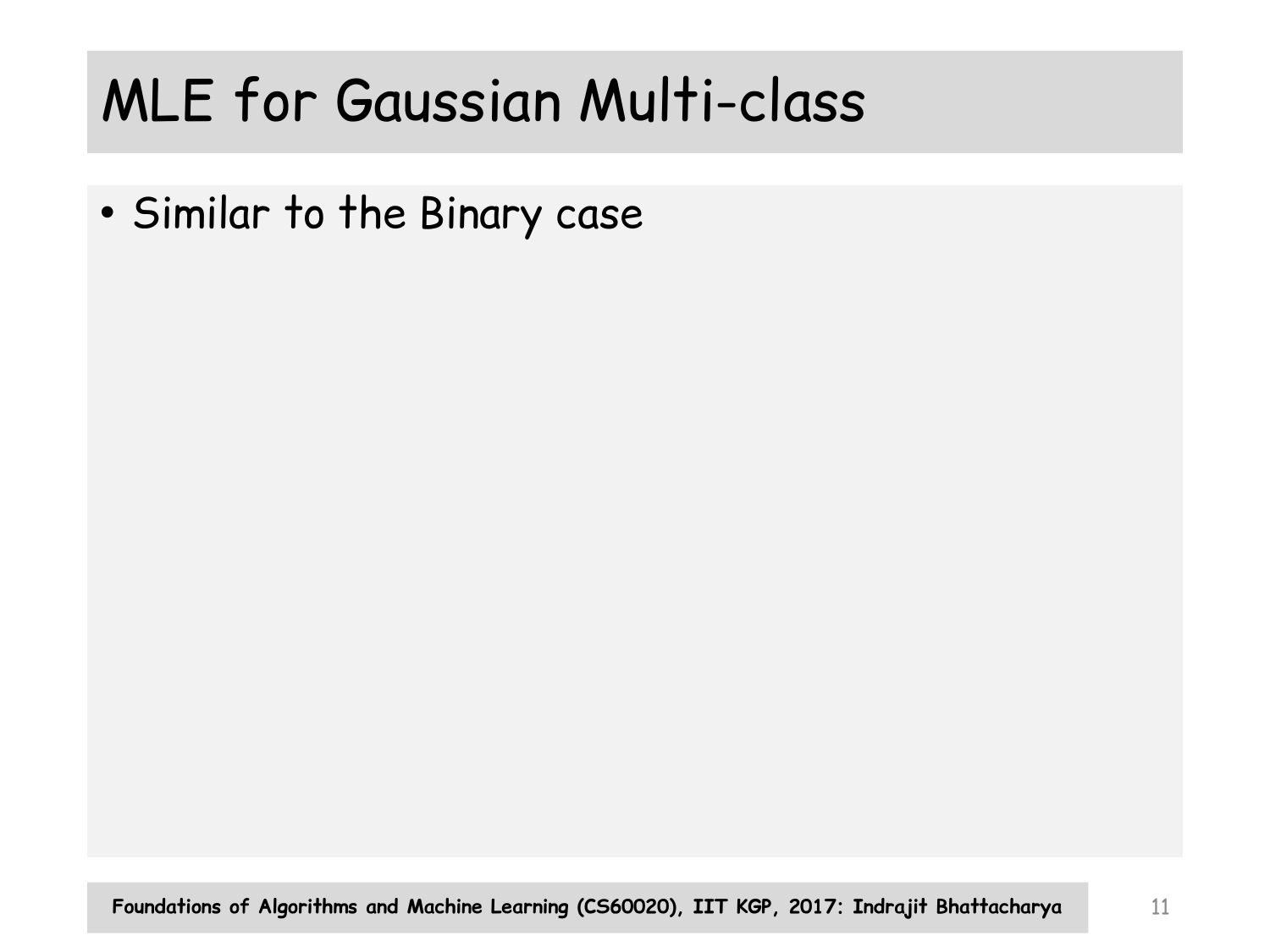

# MLE for Gaussian Multi-class
Similar to the Binary case
Foundations of Algorithms and Machine Learning (CS60020), IIT KGP, 2017: Indrajit Bhattacharya
11